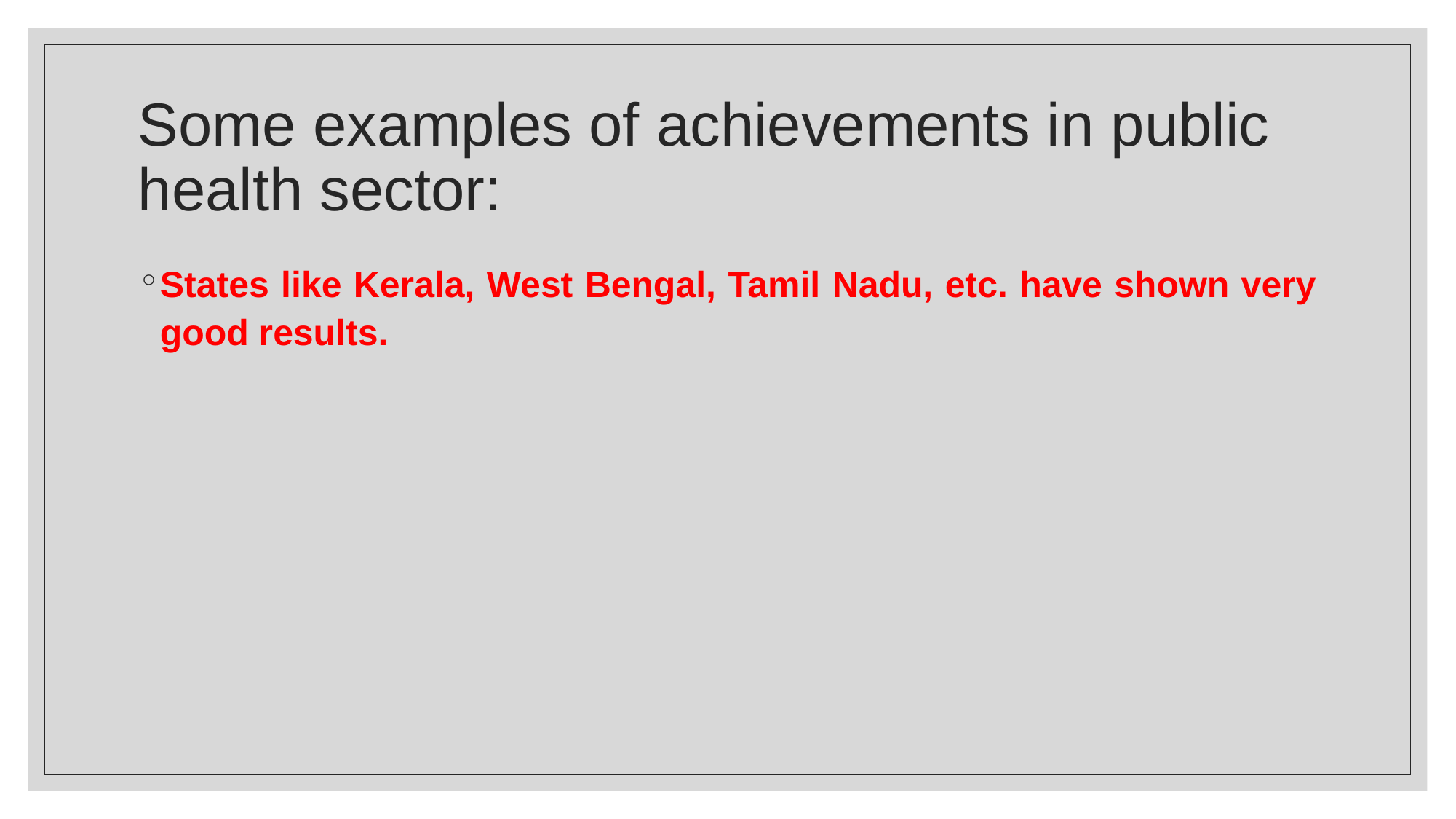

# Some examples of achievements in public health sector:
States like Kerala, West Bengal, Tamil Nadu, etc. have shown very good results.